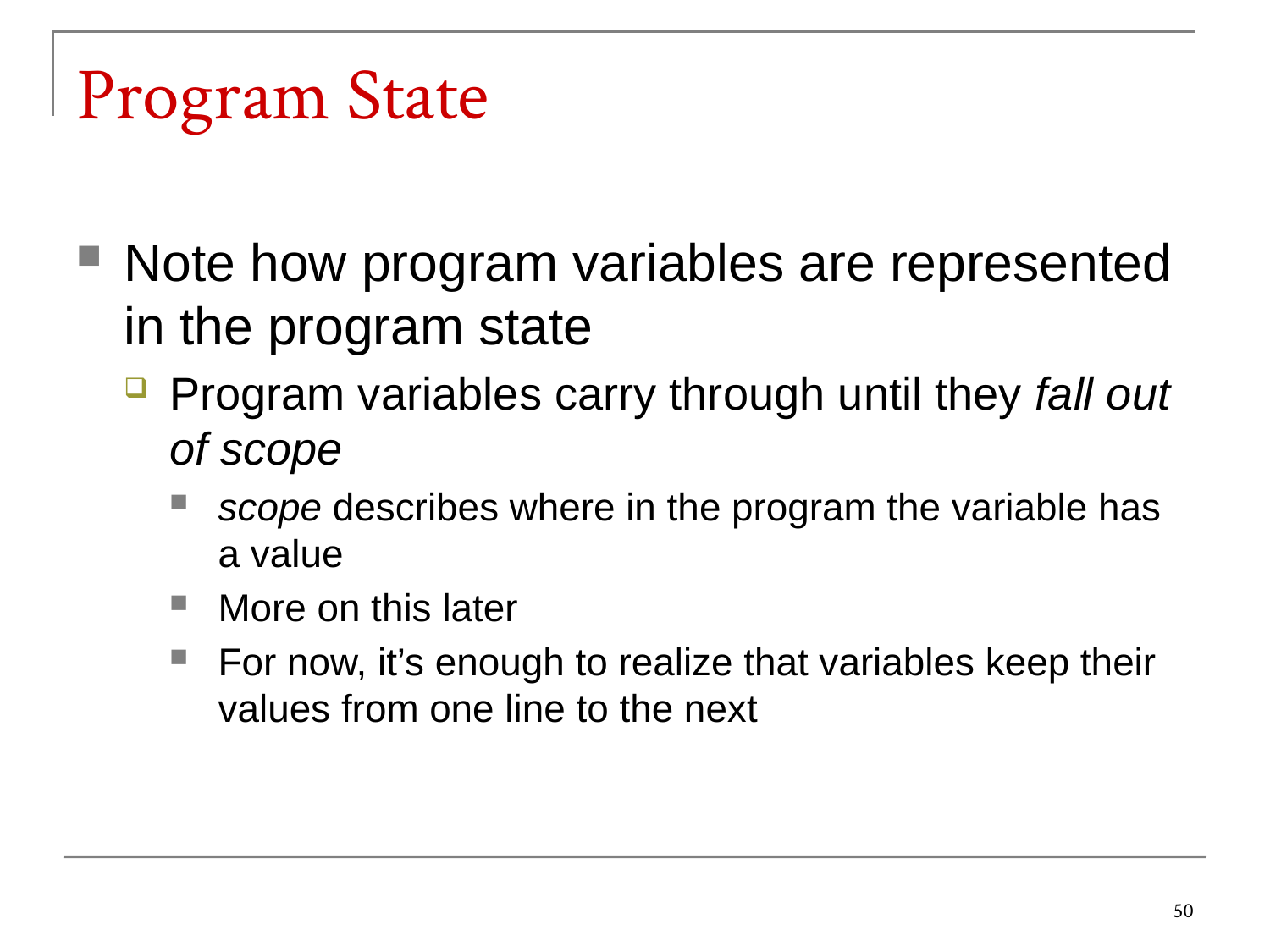

# Program State
Note how program variables are represented in the program state
Program variables carry through until they fall out of scope
scope describes where in the program the variable has a value
More on this later
For now, it’s enough to realize that variables keep their values from one line to the next
50